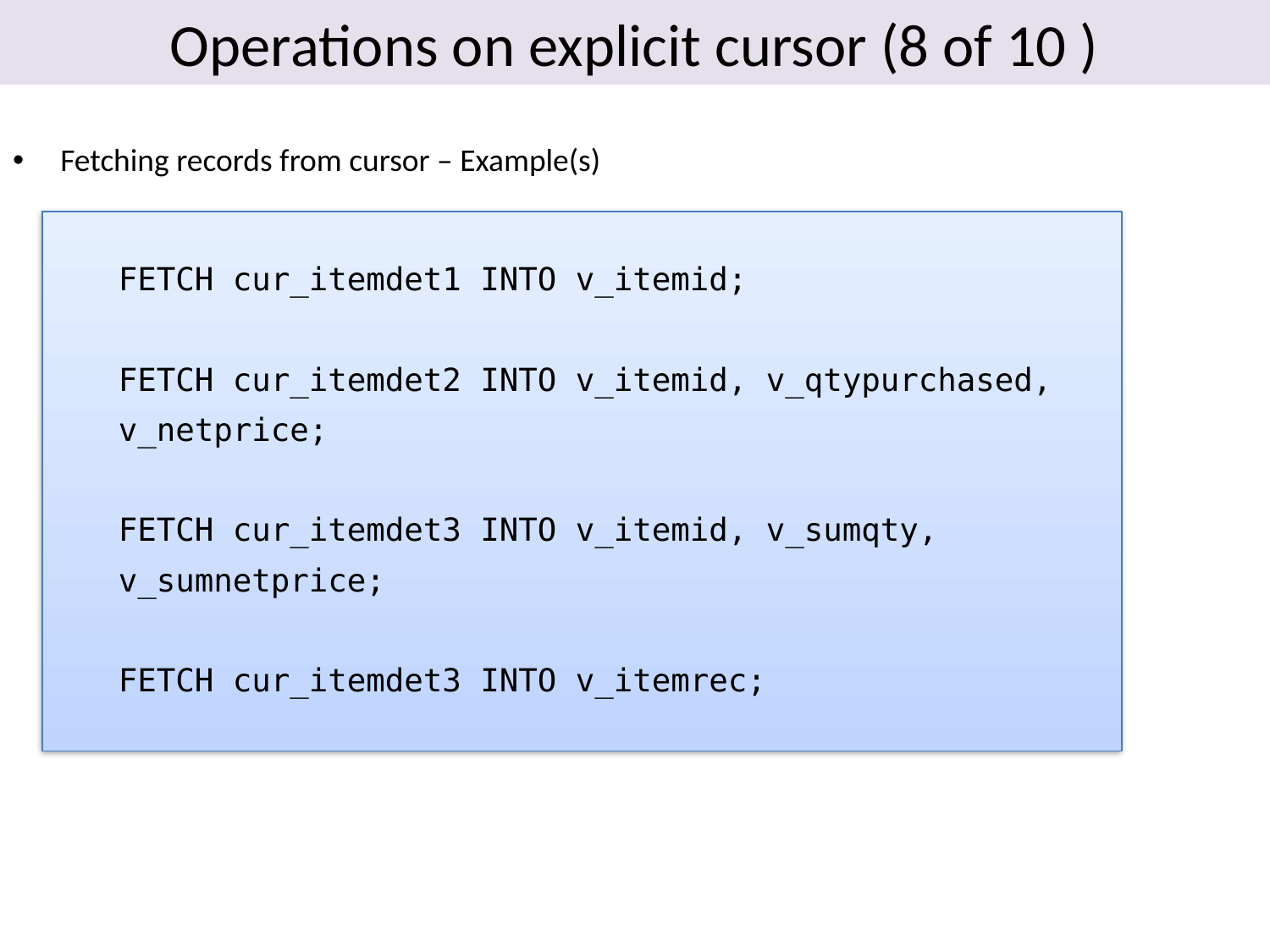

# Operations on explicit cursor (8 of 10 )
Fetching records from cursor – Example(s)

FETCH cur_itemdet1 INTO v_itemid;

FETCH cur_itemdet2 INTO v_itemid, v_qtypurchased,
v_netprice;

FETCH cur_itemdet3 INTO v_itemid, v_sumqty,
v_sumnetprice;

FETCH cur_itemdet3 INTO v_itemrec;